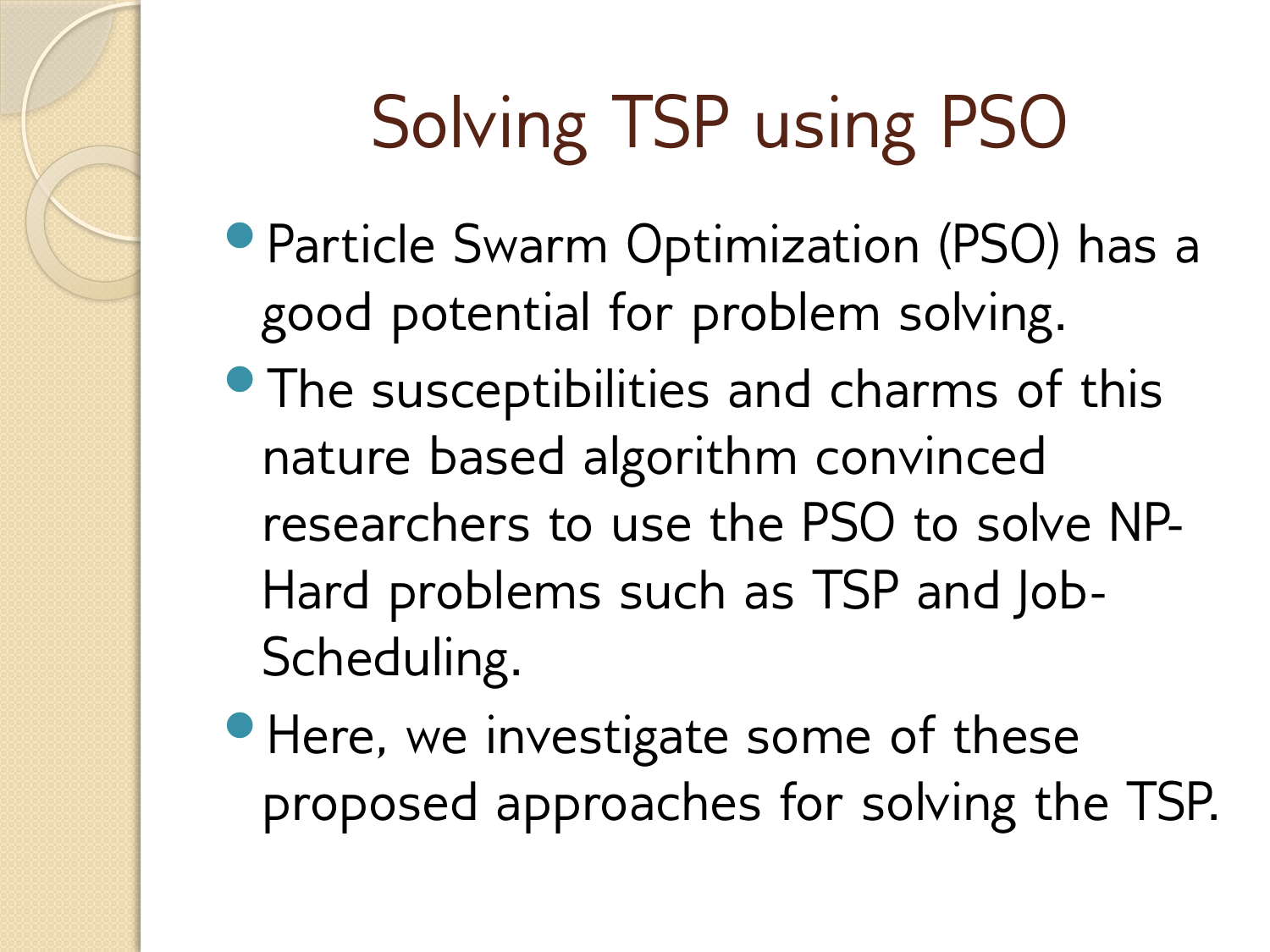

# Solving TSP using PSO
Particle Swarm Optimization (PSO) has a good potential for problem solving.
The susceptibilities and charms of this nature based algorithm convinced researchers to use the PSO to solve NP-Hard problems such as TSP and Job-Scheduling.
Here, we investigate some of these proposed approaches for solving the TSP.